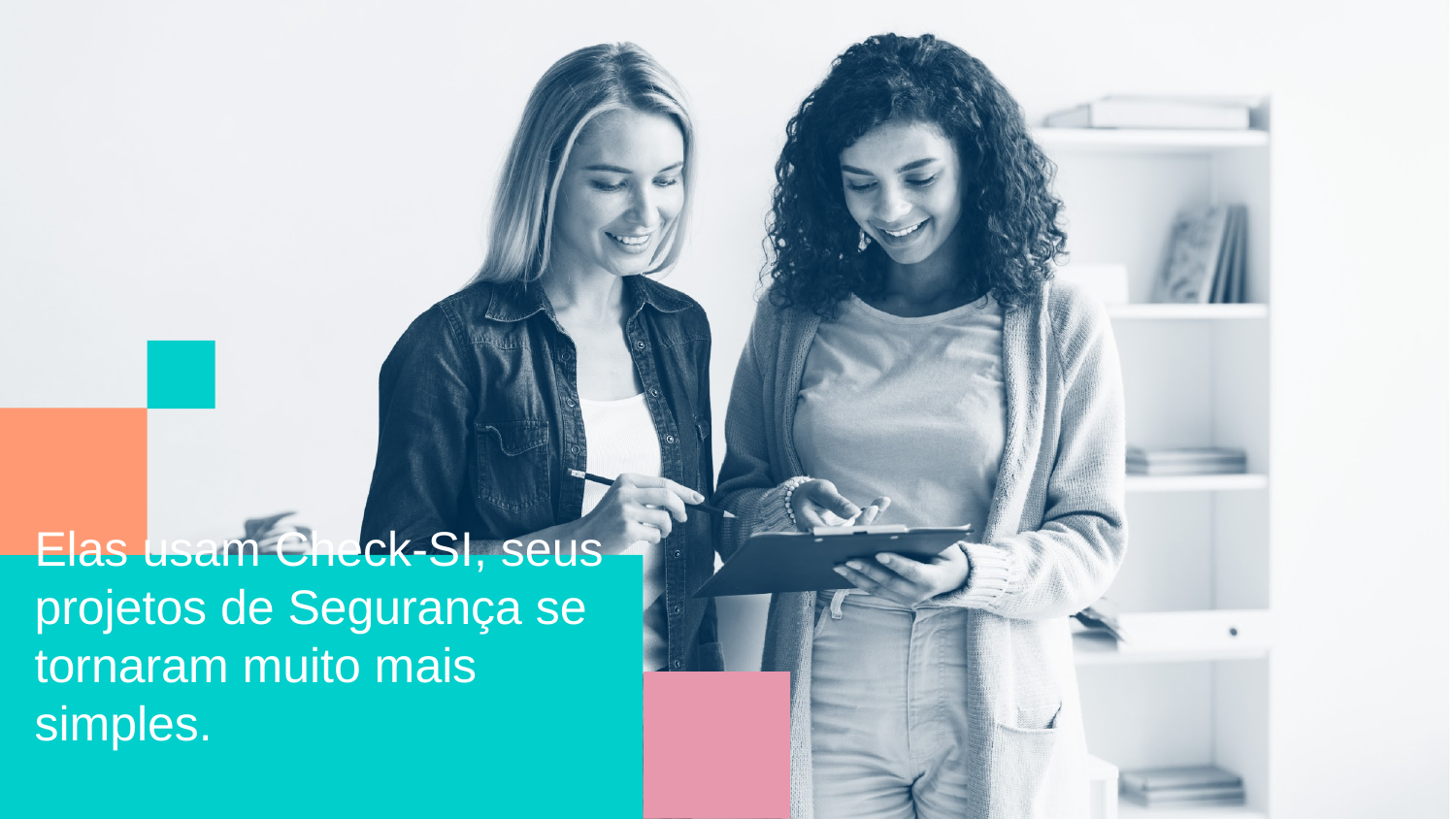

# Elas usam Check-SI, seus projetos de Segurança se tornaram muito mais simples.